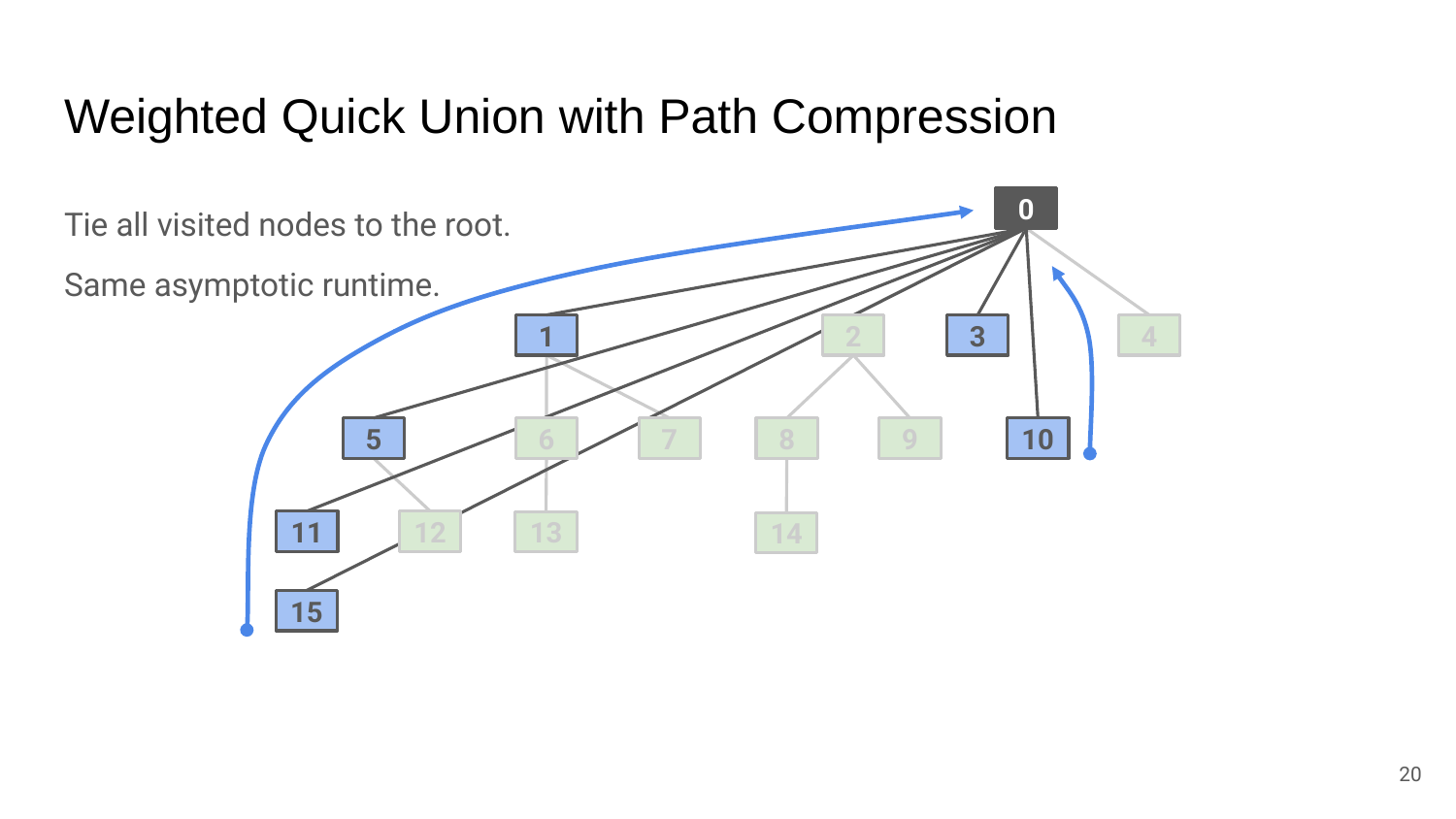

# Weighted Quick Union with Path Compression
Tie all visited nodes to the root.
Same asymptotic runtime.
0

1
2
3
4
5
6
7
8
9
10
11
12
13
14
15
20